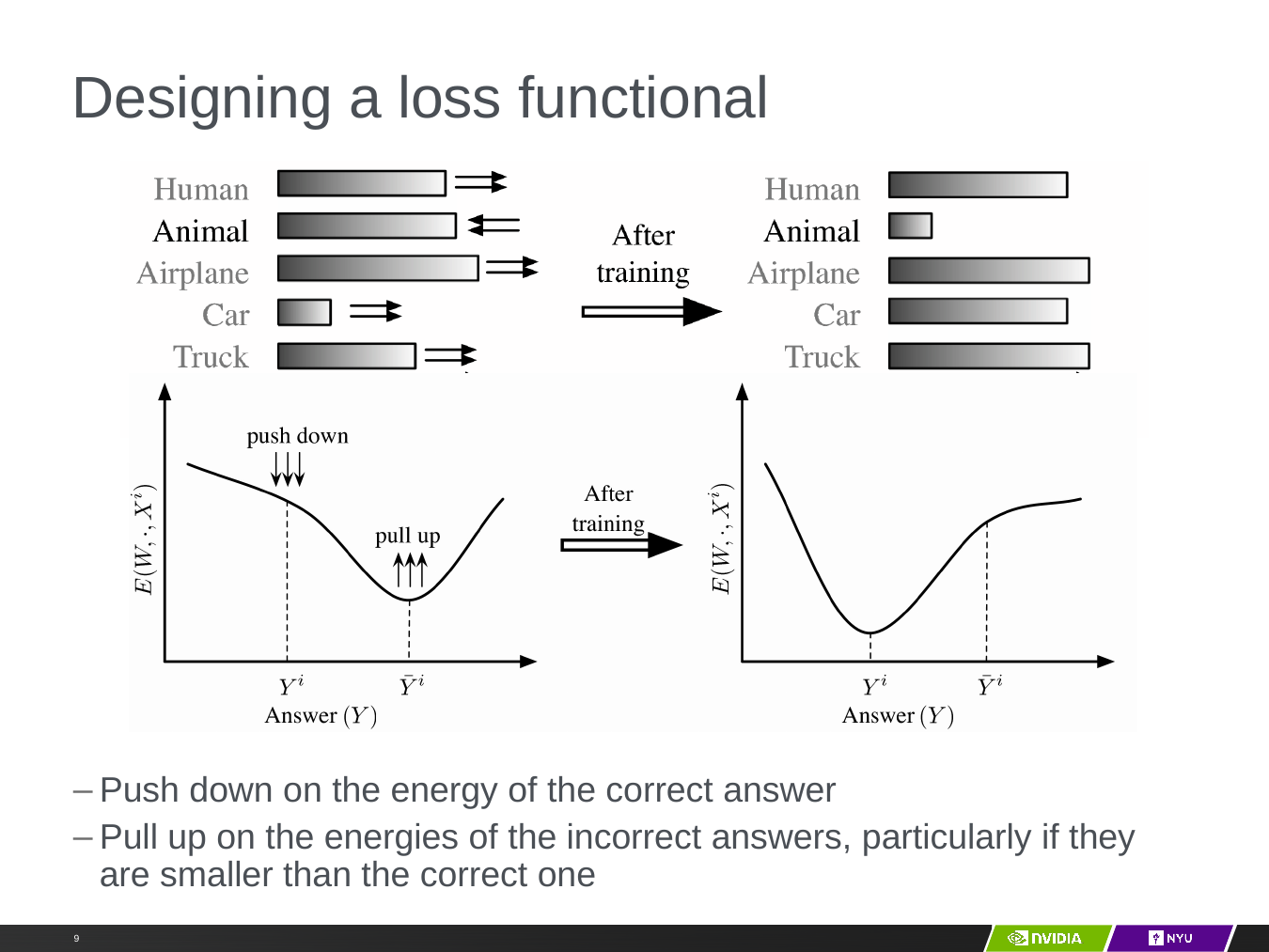

# Designing a loss functional

Push down on the energy of the correct answer
Pull up on the energies of the incorrect answers, particularly if they are smaller than the correct one